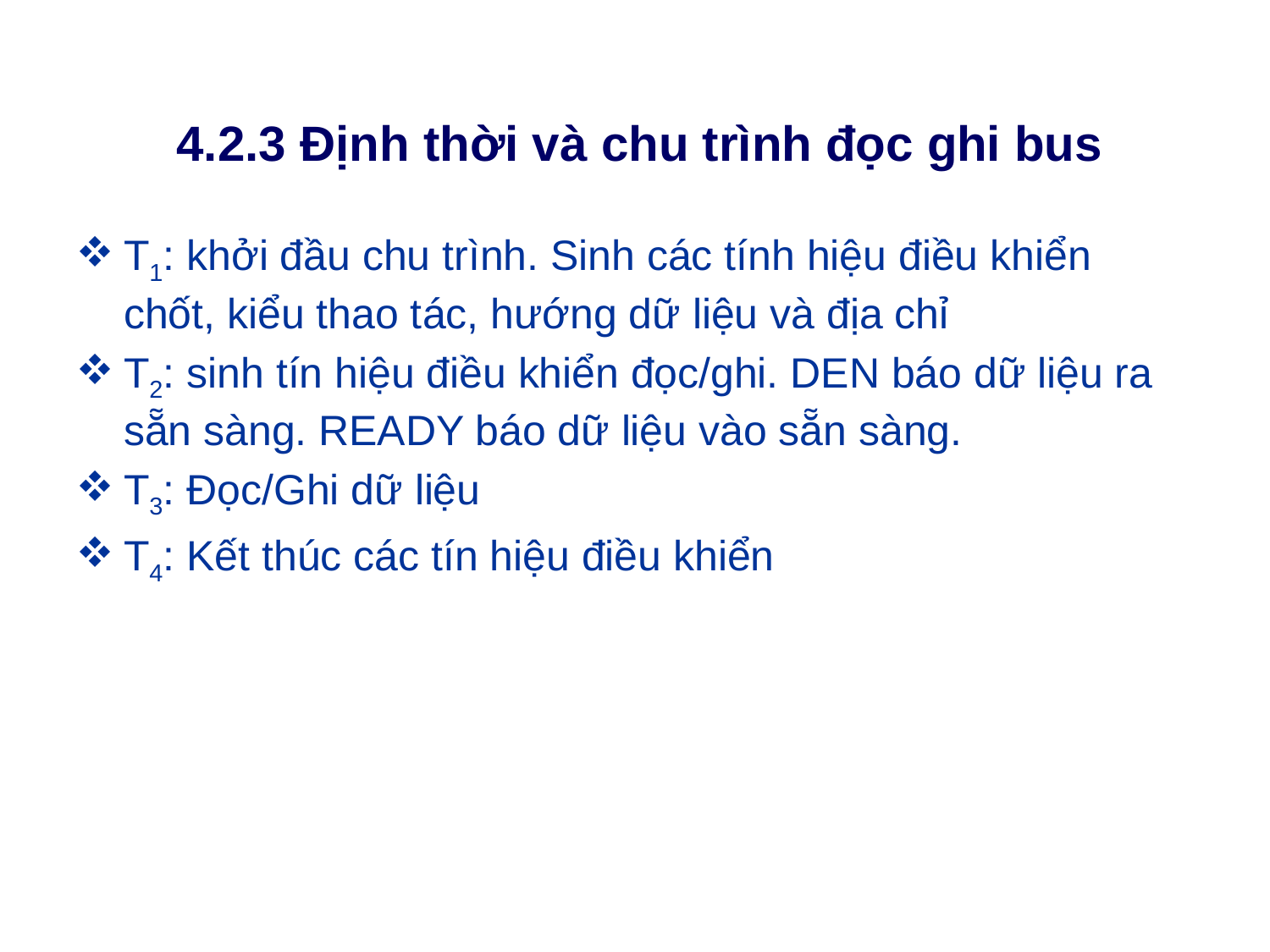

# 4.2.3 Định thời và chu trình đọc ghi bus
T1: khởi đầu chu trình. Sinh các tính hiệu điều khiển chốt, kiểu thao tác, hướng dữ liệu và địa chỉ
T2: sinh tín hiệu điều khiển đọc/ghi. DEN báo dữ liệu ra sẵn sàng. READY báo dữ liệu vào sẵn sàng.
T3: Đọc/Ghi dữ liệu
T4: Kết thúc các tín hiệu điều khiển